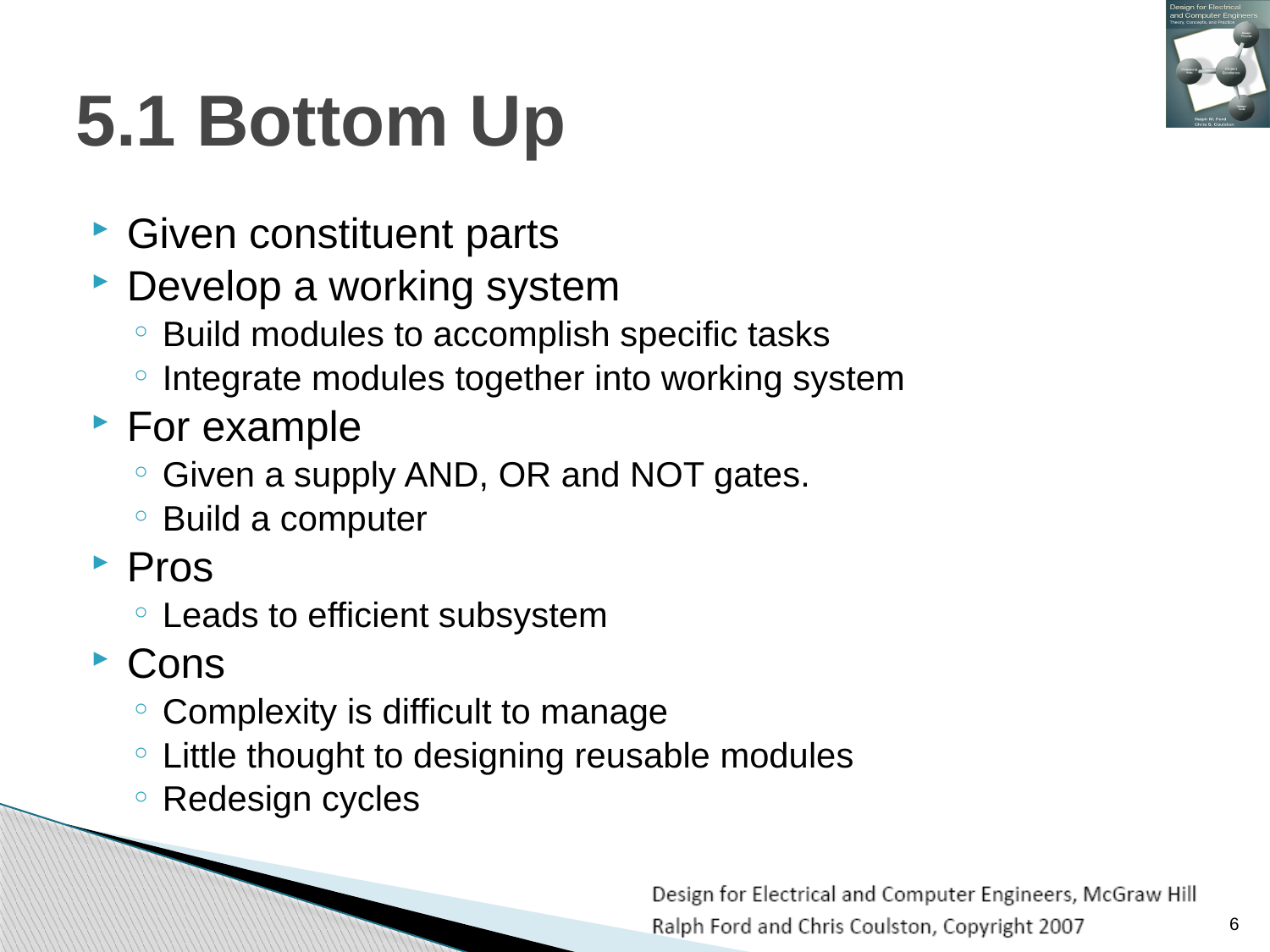

# 5.1 Bottom Up
Given constituent parts
Develop a working system
Build modules to accomplish specific tasks
Integrate modules together into working system
For example
Given a supply AND, OR and NOT gates.
Build a computer
Pros
Leads to efficient subsystem
Cons
Complexity is difficult to manage
Little thought to designing reusable modules
Redesign cycles
6